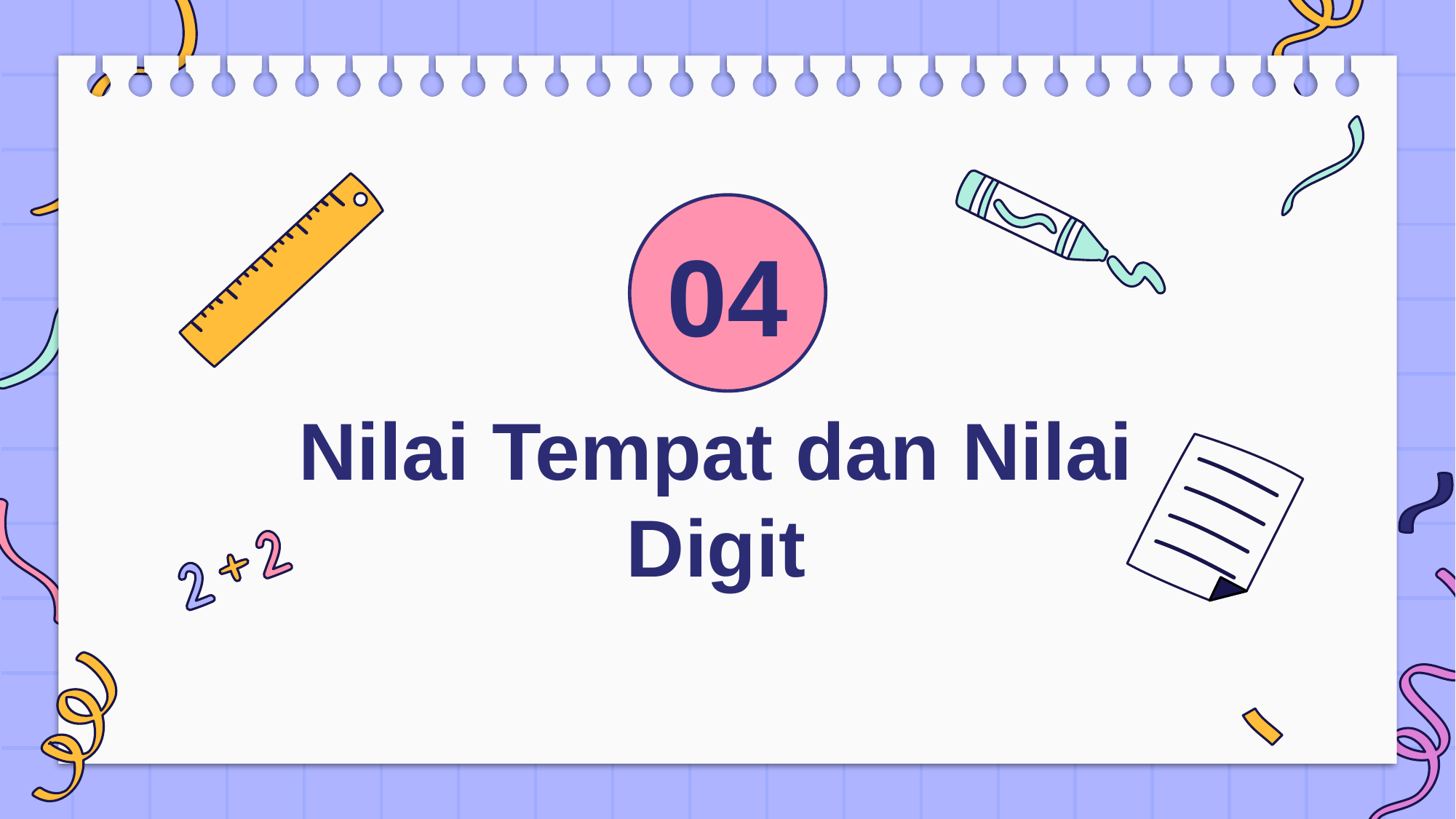

04
# Nilai Tempat dan Nilai Digit